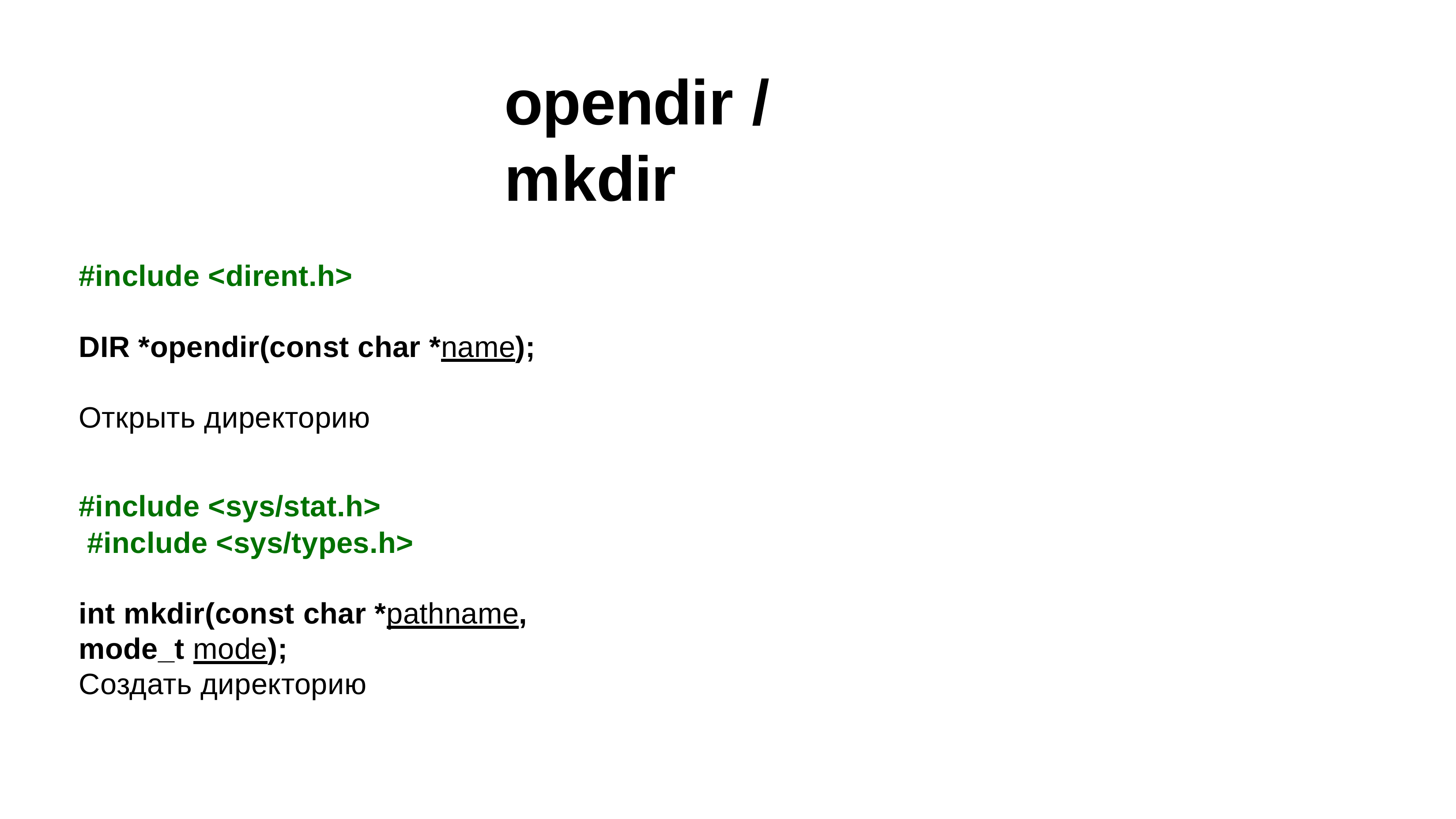

# opendir / mkdir
#include <dirent.h>

DIR *opendir(const char *name);

Открыть директорию
#include <sys/stat.h>
 #include <sys/types.h>

int mkdir(const char *pathname, mode_t mode);
Создать директорию